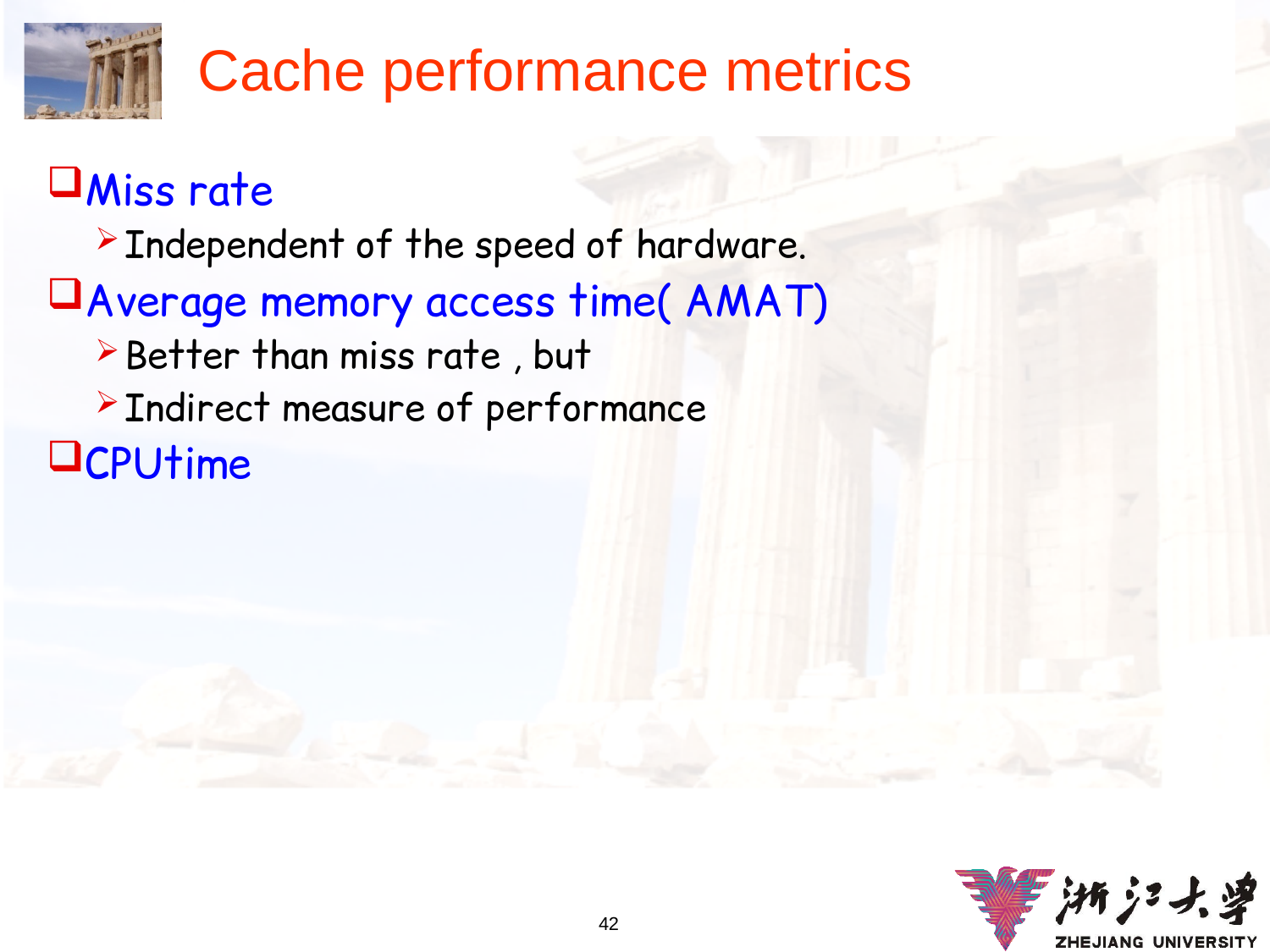

# Cache performance metrics
Miss rate
Independent of the speed of hardware.
Average memory access time( AMAT)
Better than miss rate , but
Indirect measure of performance
CPUtime